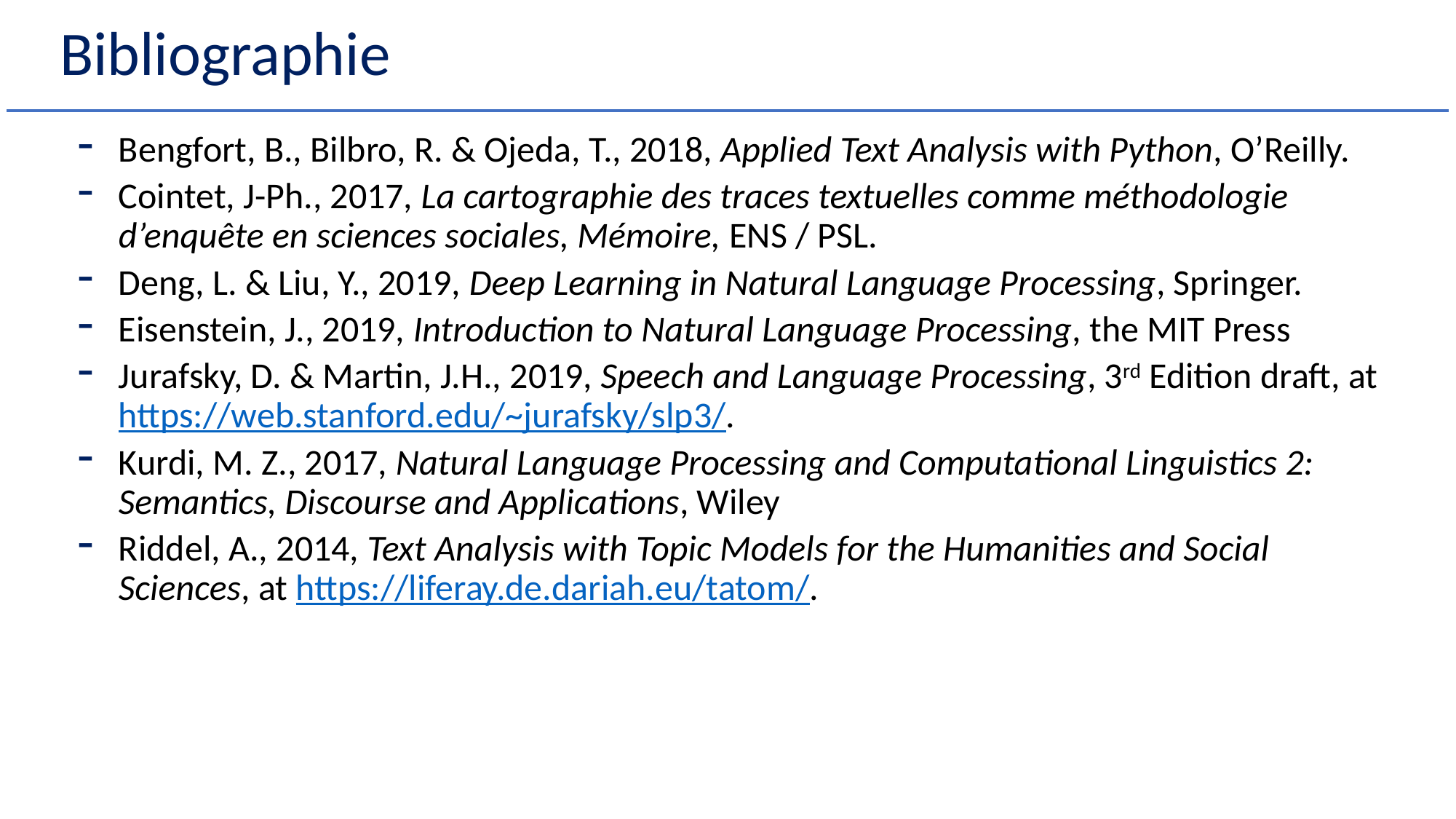

# Bibliographie
Bengfort, B., Bilbro, R. & Ojeda, T., 2018, Applied Text Analysis with Python, O’Reilly.
Cointet, J-Ph., 2017, La cartographie des traces textuelles comme méthodologie d’enquête en sciences sociales, Mémoire, ENS / PSL.
Deng, L. & Liu, Y., 2019, Deep Learning in Natural Language Processing, Springer.
Eisenstein, J., 2019, Introduction to Natural Language Processing, the MIT Press
Jurafsky, D. & Martin, J.H., 2019, Speech and Language Processing, 3rd Edition draft, at https://web.stanford.edu/~jurafsky/slp3/.
Kurdi, M. Z., 2017, Natural Language Processing and Computational Linguistics 2: Semantics, Discourse and Applications, Wiley
Riddel, A., 2014, Text Analysis with Topic Models for the Humanities and Social Sciences, at https://liferay.de.dariah.eu/tatom/.